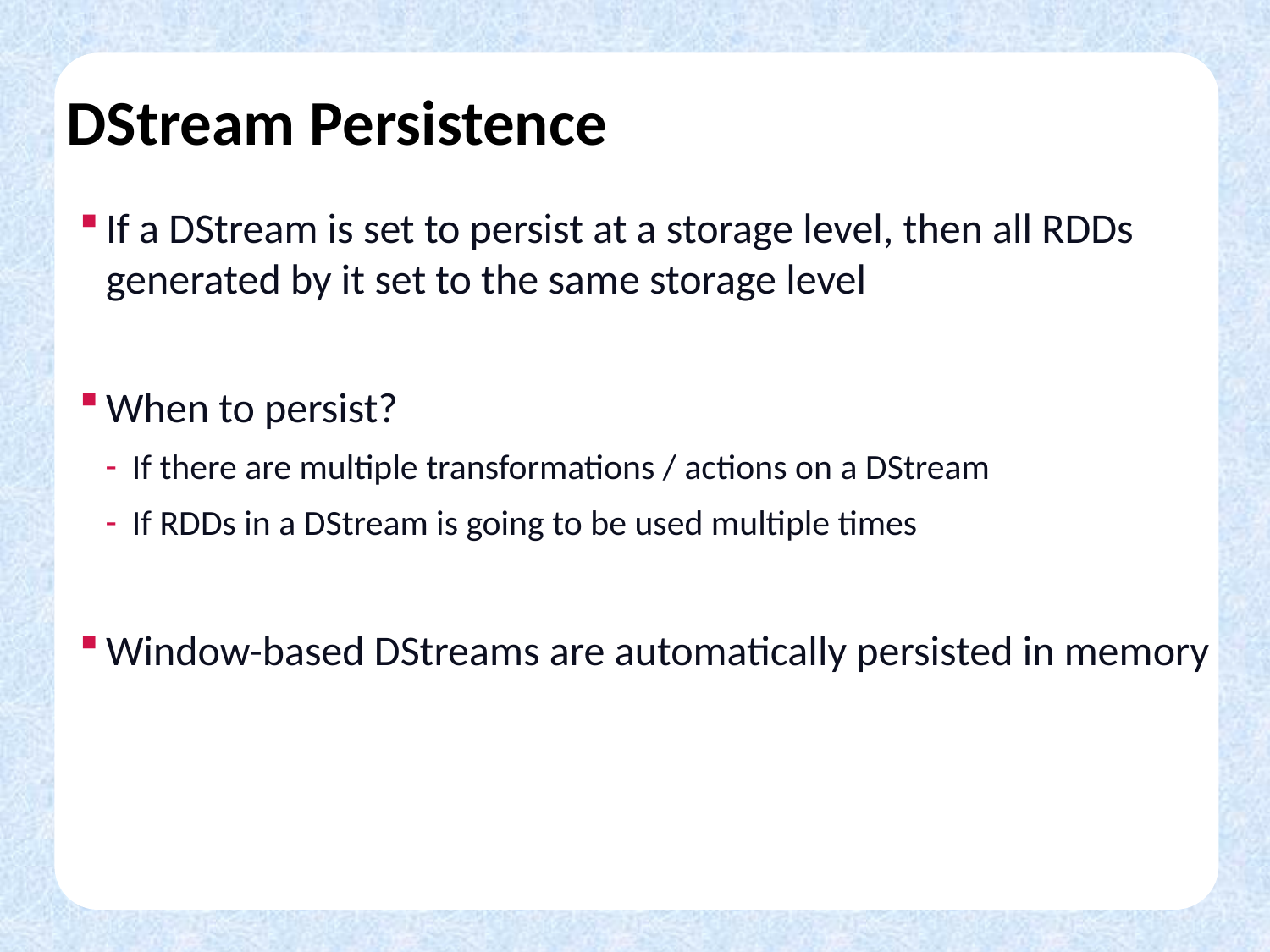

# DStream Persistence
If a DStream is set to persist at a storage level, then all RDDs generated by it set to the same storage level

When to persist?
If there are multiple transformations / actions on a DStream
If RDDs in a DStream is going to be used multiple times

Window-based DStreams are automatically persisted in memory